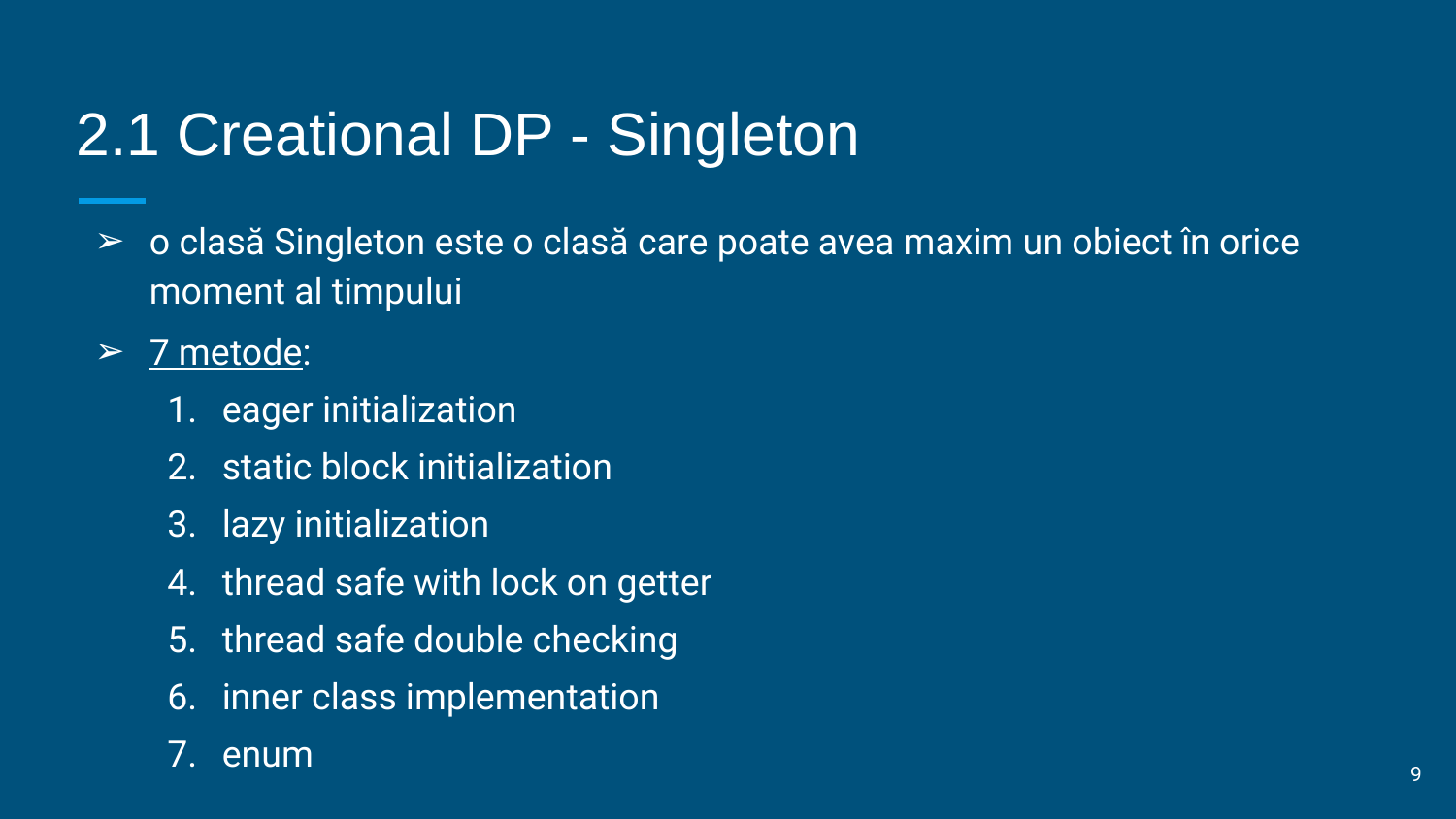

# 2.1 Creational DP - Singleton
o clasă Singleton este o clasă care poate avea maxim un obiect în orice moment al timpului
7 metode:
eager initialization
static block initialization
lazy initialization
thread safe with lock on getter
thread safe double checking
inner class implementation
enum
9